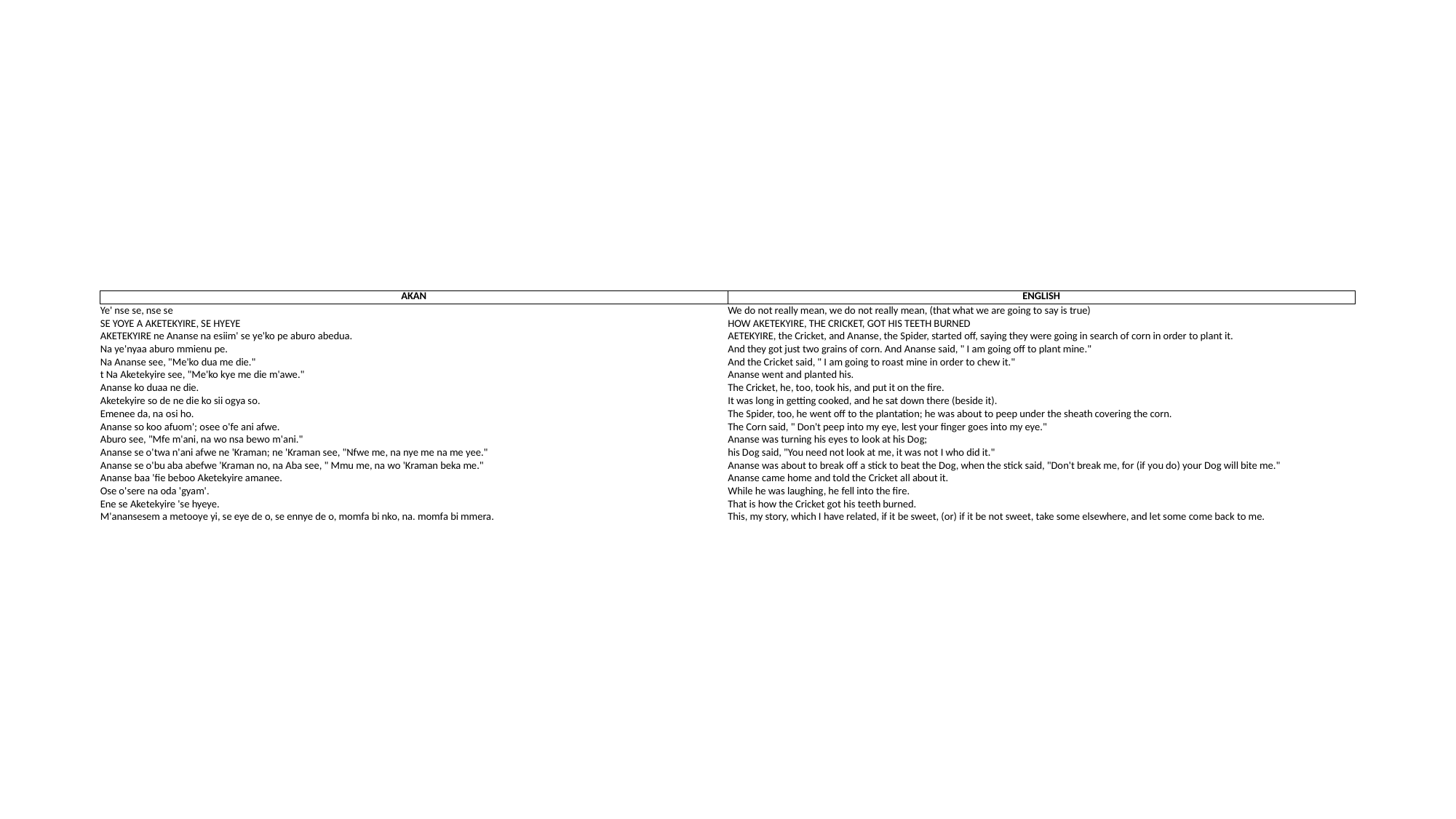

| AKAN | ENGLISH |
| --- | --- |
| Ye' nse se, nse se | We do not really mean, we do not really mean, (that what we are going to say is true) |
| SE YOYE A AKETEKYIRE, SE HYEYE | HOW AKETEKYIRE, THE CRICKET, GOT HIS TEETH BURNED |
| AKETEKYIRE ne Ananse na esiim' se ye'ko pe aburo abedua. | AETEKYIRE, the Cricket, and Ananse, the Spider, started off, saying they were going in search of corn in order to plant it. |
| Na ye'nyaa aburo mmienu pe. | And they got just two grains of corn. And Ananse said, " I am going off to plant mine." |
| Na Ananse see, "Me'ko dua me die." | And the Cricket said, " I am going to roast mine in order to chew it." |
| t Na Aketekyire see, "Me'ko kye me die m'awe." | Ananse went and planted his. |
| Ananse ko duaa ne die. | The Cricket, he, too, took his, and put it on the fire. |
| Aketekyire so de ne die ko sii ogya so. | It was long in getting cooked, and he sat down there (beside it). |
| Emenee da, na osi ho. | The Spider, too, he went off to the plantation; he was about to peep under the sheath covering the corn. |
| Ananse so koo afuom'; osee o'fe ani afwe. | The Corn said, " Don't peep into my eye, lest your finger goes into my eye." |
| Aburo see, "Mfe m'ani, na wo nsa bewo m'ani." | Ananse was turning his eyes to look at his Dog; |
| Ananse se o'twa n'ani afwe ne 'Kraman; ne 'Kraman see, "Nfwe me, na nye me na me yee." | his Dog said, "You need not look at me, it was not I who did it." |
| Ananse se o'bu aba abefwe 'Kraman no, na Aba see, " Mmu me, na wo 'Kraman beka me." | Ananse was about to break off a stick to beat the Dog, when the stick said, "Don't break me, for (if you do) your Dog will bite me." |
| Ananse baa 'fie beboo Aketekyire amanee. | Ananse came home and told the Cricket all about it. |
| Ose o'sere na oda 'gyam'. | While he was laughing, he fell into the fire. |
| Ene se Aketekyire 'se hyeye. | That is how the Cricket got his teeth burned. |
| M'anansesem a metooye yi, se eye de o, se ennye de o, momfa bi nko, na. momfa bi mmera. | This, my story, which I have related, if it be sweet, (or) if it be not sweet, take some elsewhere, and let some come back to me. |